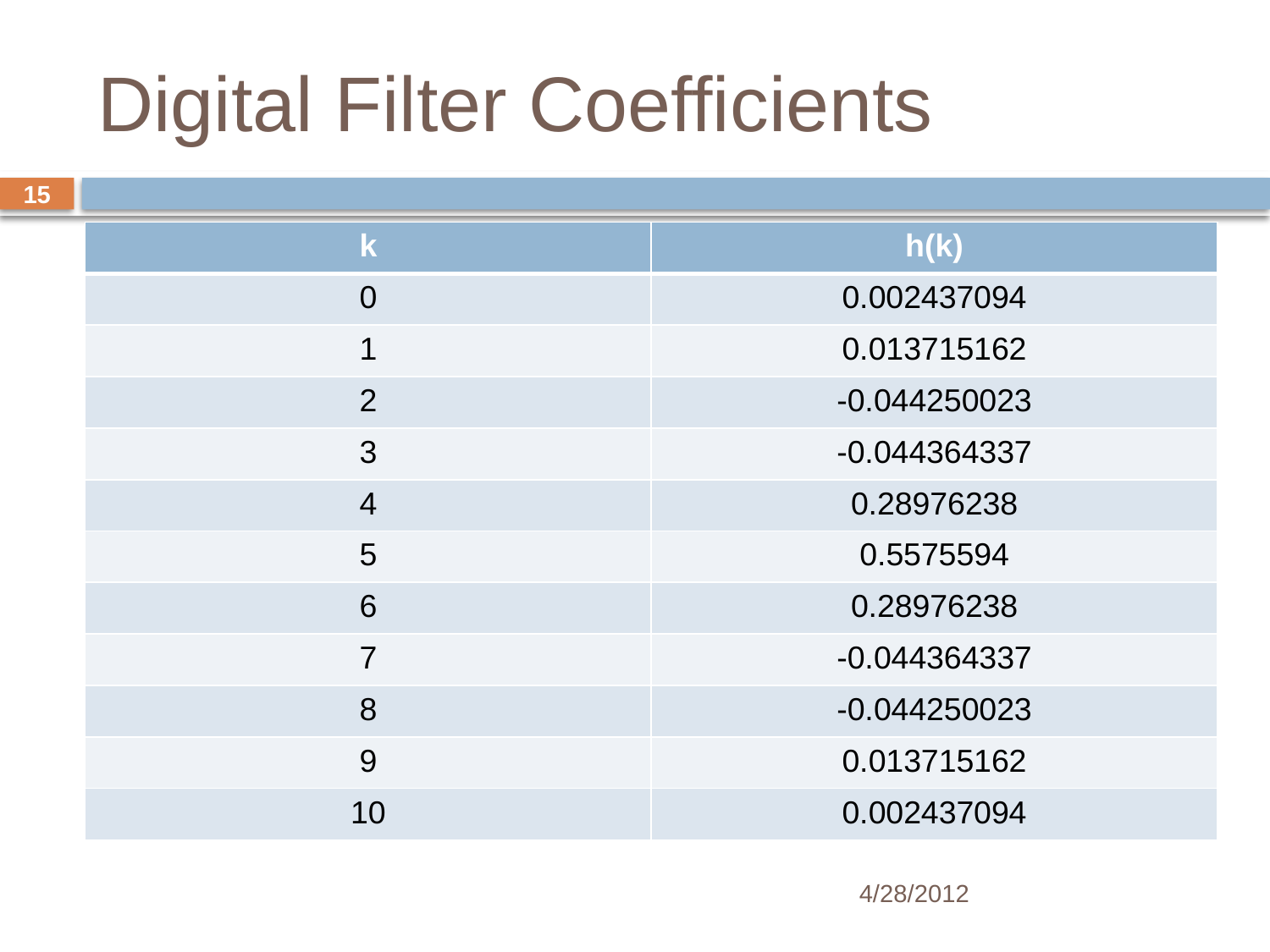

# Digital Filter Coefficients
15
| k | h(k) |
| --- | --- |
| 0 | 0.002437094 |
| 1 | 0.013715162 |
| 2 | -0.044250023 |
| 3 | -0.044364337 |
| 4 | 0.28976238 |
| 5 | 0.5575594 |
| 6 | 0.28976238 |
| 7 | -0.044364337 |
| 8 | -0.044250023 |
| 9 | 0.013715162 |
| 10 | 0.002437094 |
4/28/2012